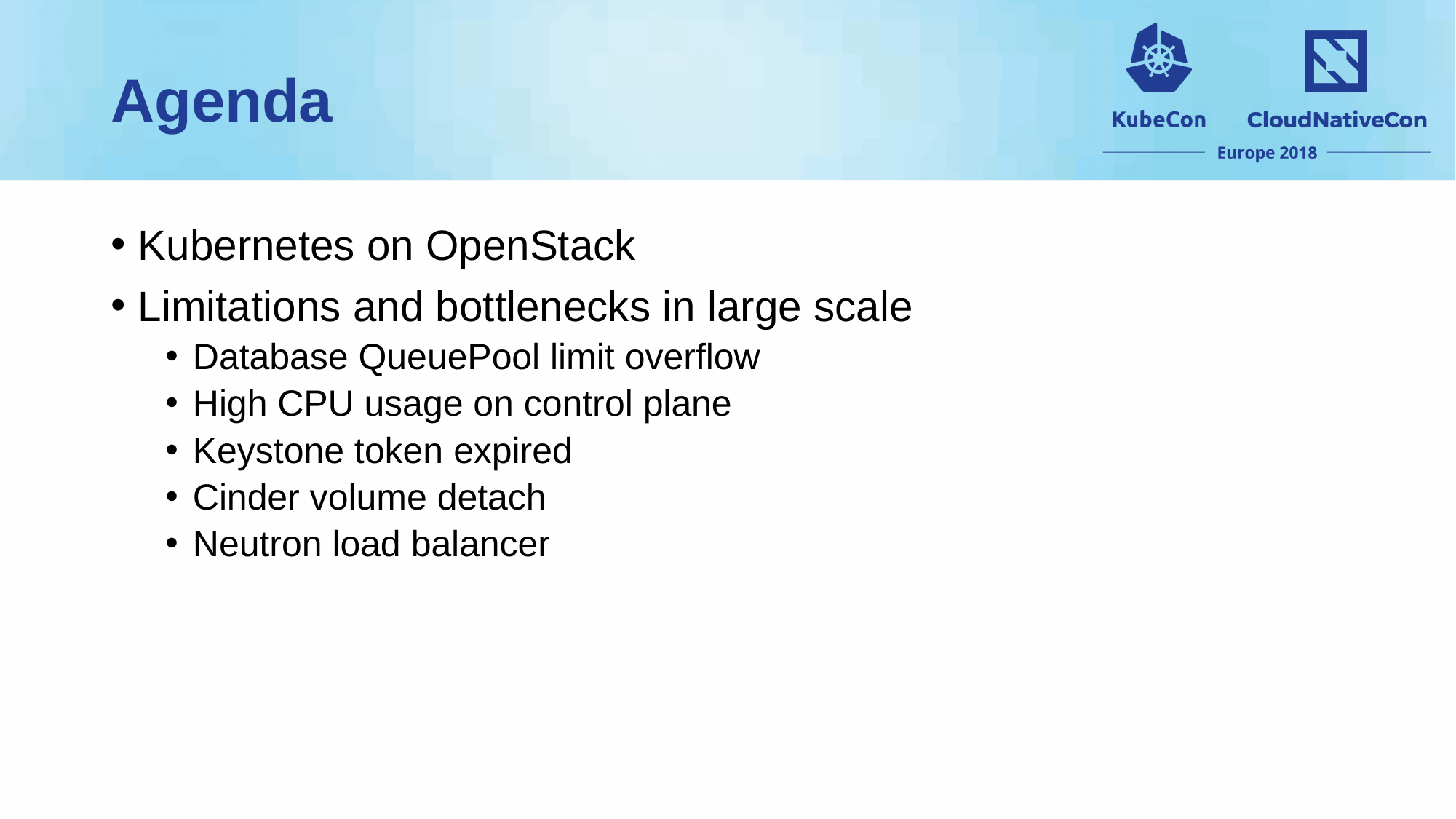

# Agenda
Kubernetes on OpenStack
Limitations and bottlenecks in large scale
Database QueuePool limit overflow
High CPU usage on control plane
Keystone token expired
Cinder volume detach
Neutron load balancer